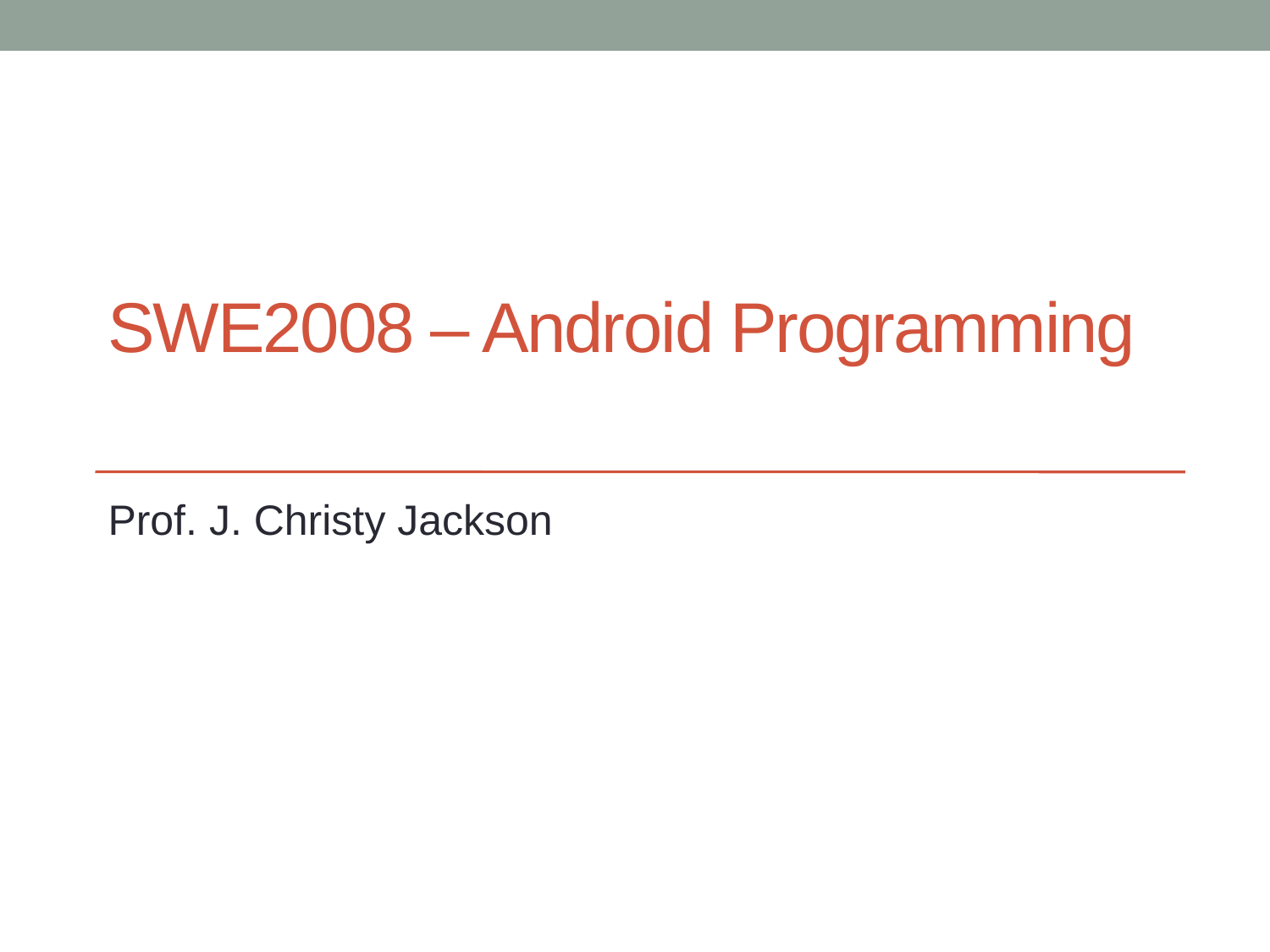

SWE2008 – Android Programming
Prof. J. Christy Jackson